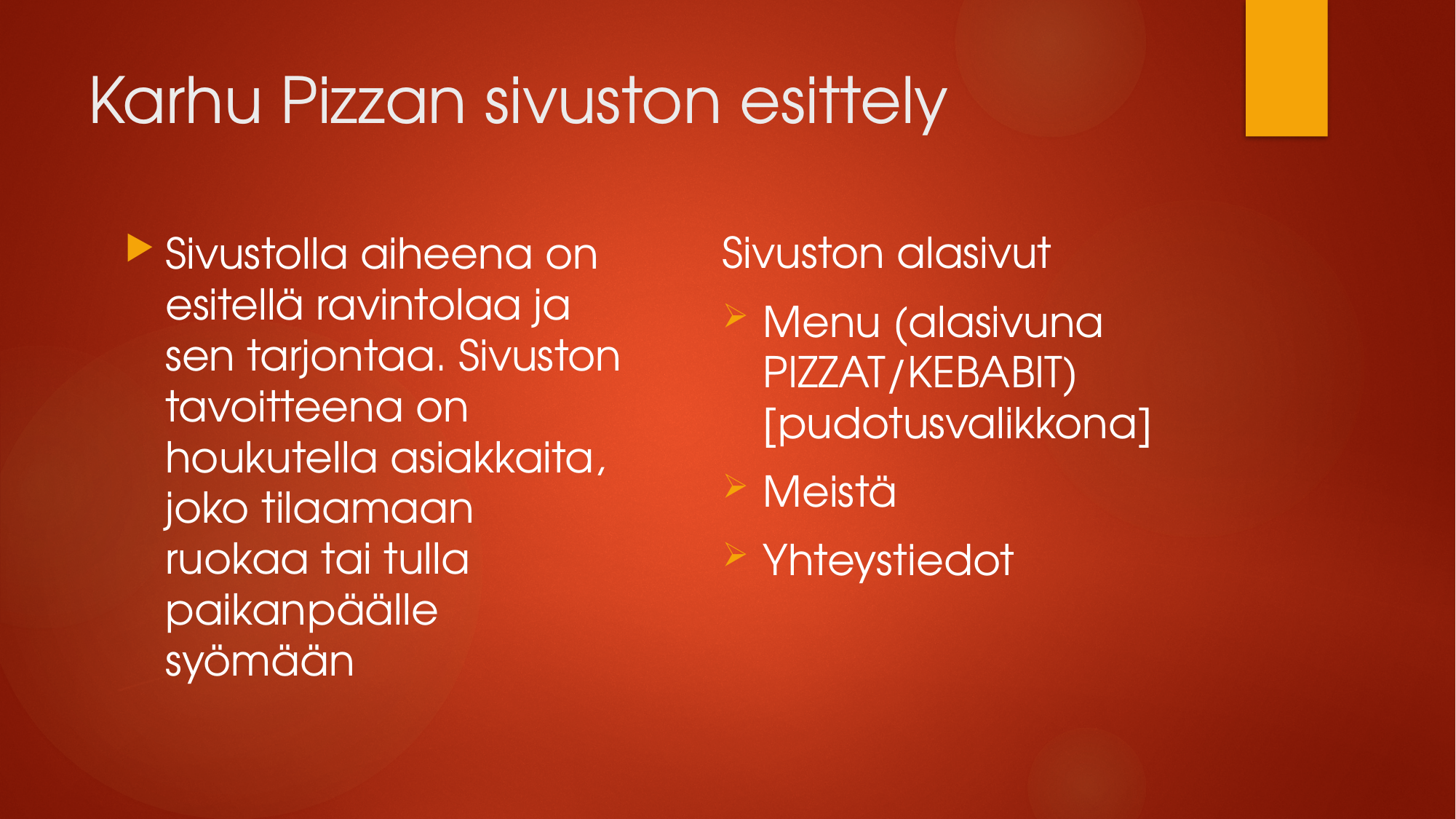

# Karhu Pizzan sivuston esittely
Sivuston alasivut
Menu (alasivuna PIZZAT/KEBABIT)[pudotusvalikkona]
Meistä
Yhteystiedot

Sivustolla aiheena on esitellä ravintolaa ja sen tarjontaa. Sivuston tavoitteena on houkutella asiakkaita, joko tilaamaan ruokaa tai tulla paikanpäälle syömään